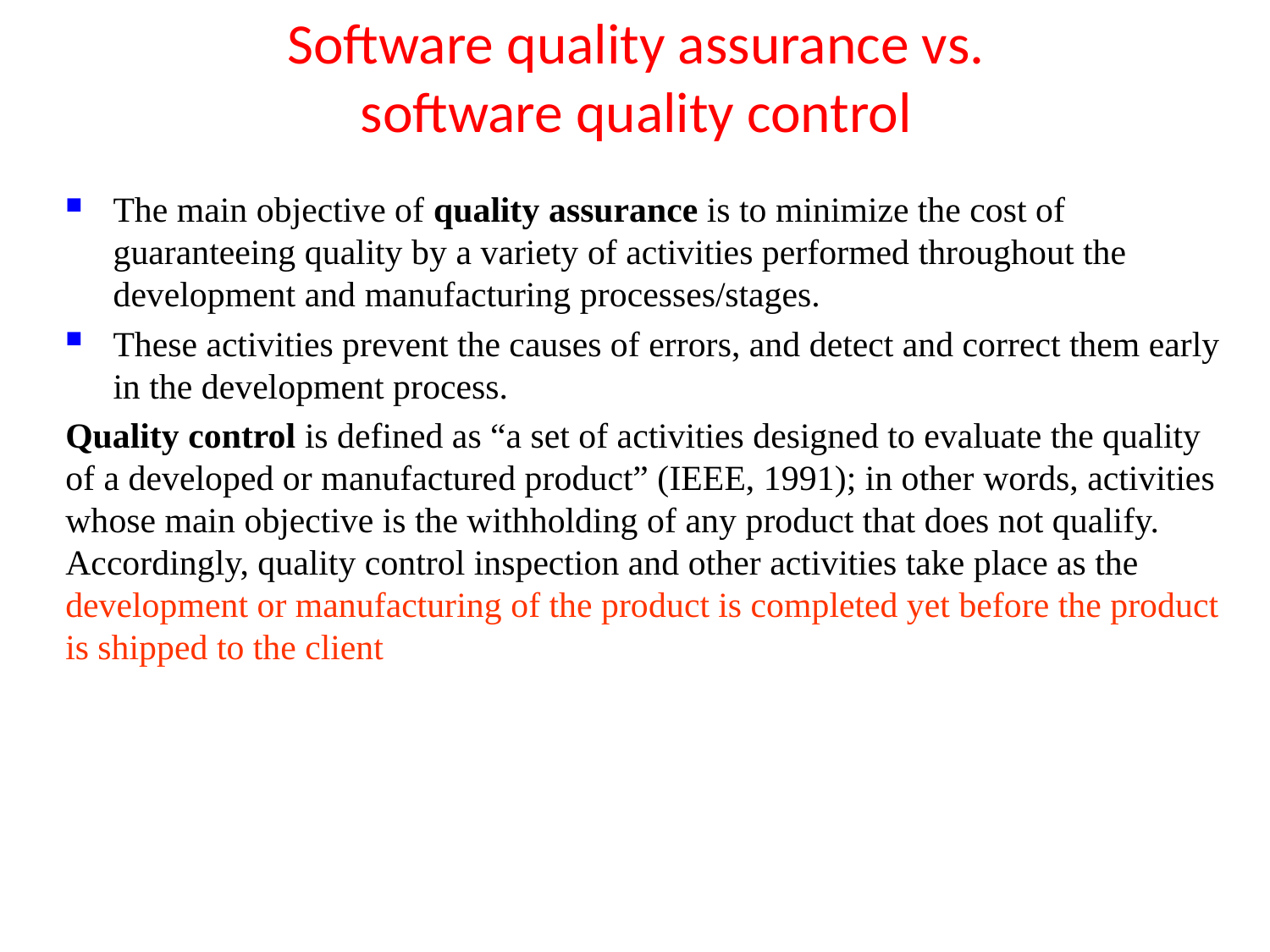

# Software quality assurance vs. software quality control
The main objective of quality assurance is to minimize the cost of guaranteeing quality by a variety of activities performed throughout the development and manufacturing processes/stages.
These activities prevent the causes of errors, and detect and correct them early in the development process.
Quality control is defined as “a set of activities designed to evaluate the quality of a developed or manufactured product” (IEEE, 1991); in other words, activities whose main objective is the withholding of any product that does not qualify. Accordingly, quality control inspection and other activities take place as the development or manufacturing of the product is completed yet before the product is shipped to the client